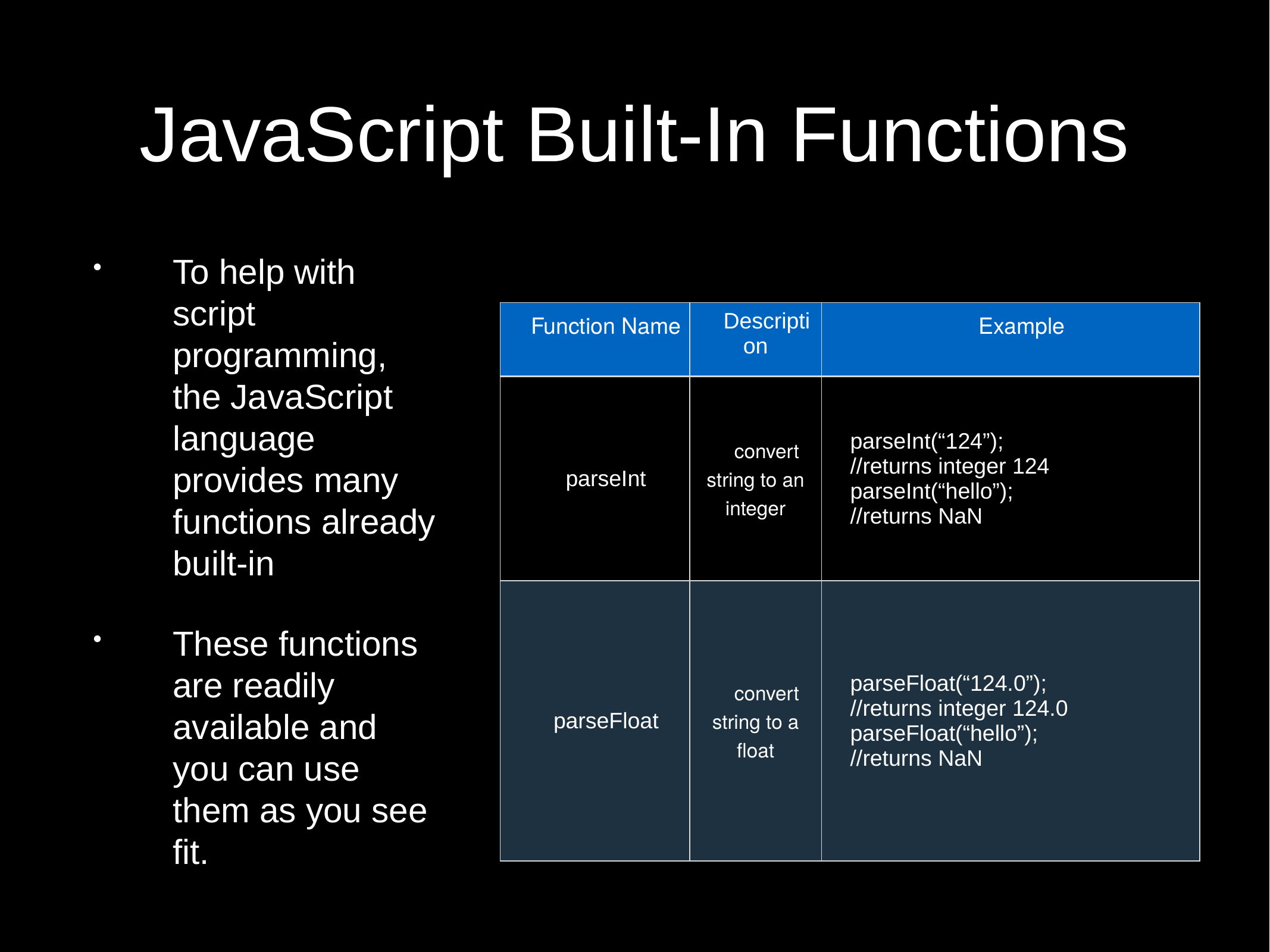

# JavaScript Built-In Functions
To help with script programming, the JavaScript language provides many functions already built-in
These functions are readily available and you can use them as you see fit.
| Function Name | Description | Example |
| --- | --- | --- |
| parseInt | convert string to an integer | parseInt(“124”); //returns integer 124 parseInt(“hello”); //returns NaN |
| parseFloat | convert string to a float | parseFloat(“124.0”); //returns integer 124.0 parseFloat(“hello”); //returns NaN |